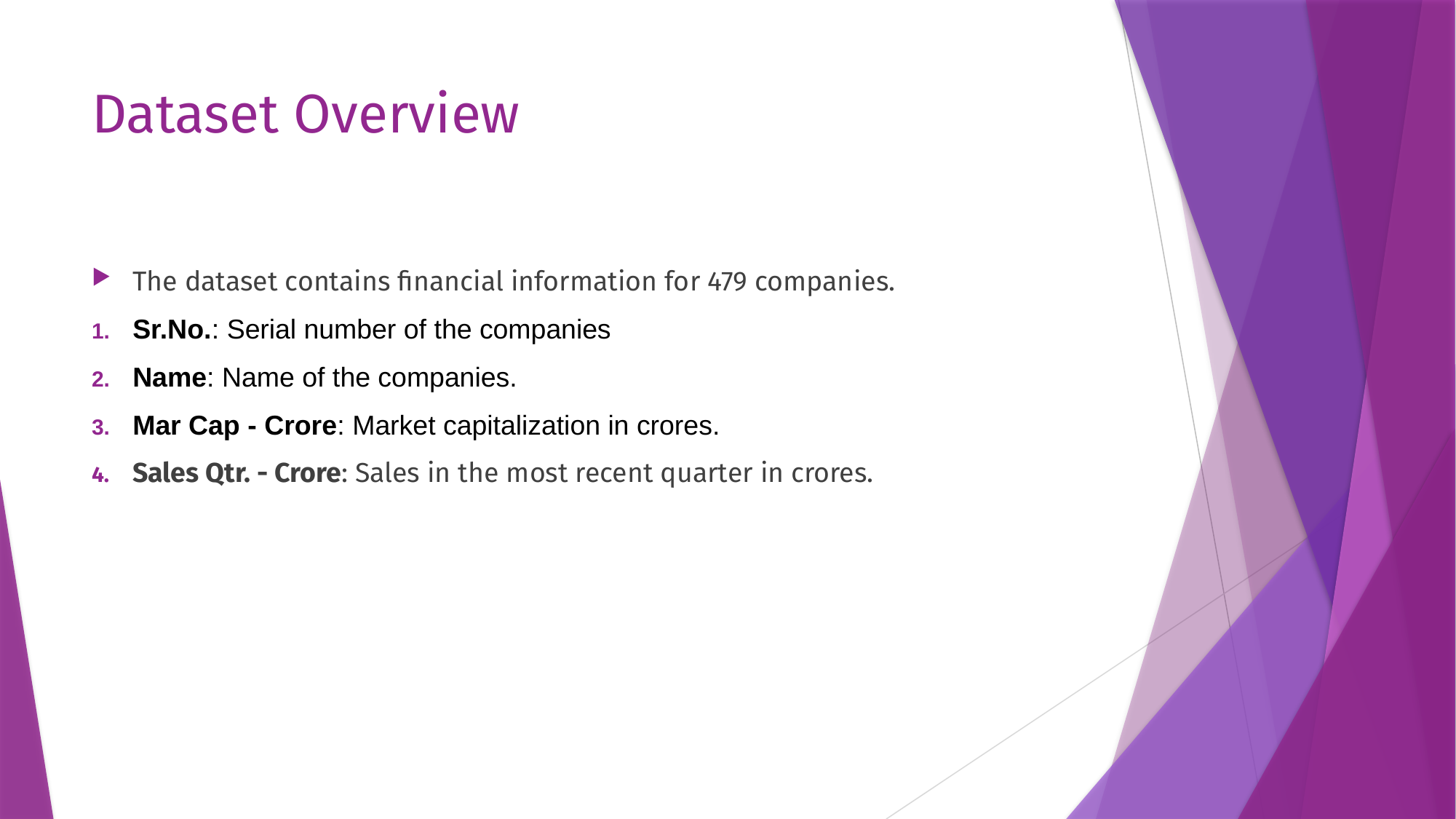

# Dataset Overview
The dataset contains financial information for 479 companies.
Sr.No.: Serial number of the companies
Name: Name of the companies.
Mar Cap - Crore: Market capitalization in crores.
Sales Qtr. - Crore: Sales in the most recent quarter in crores.